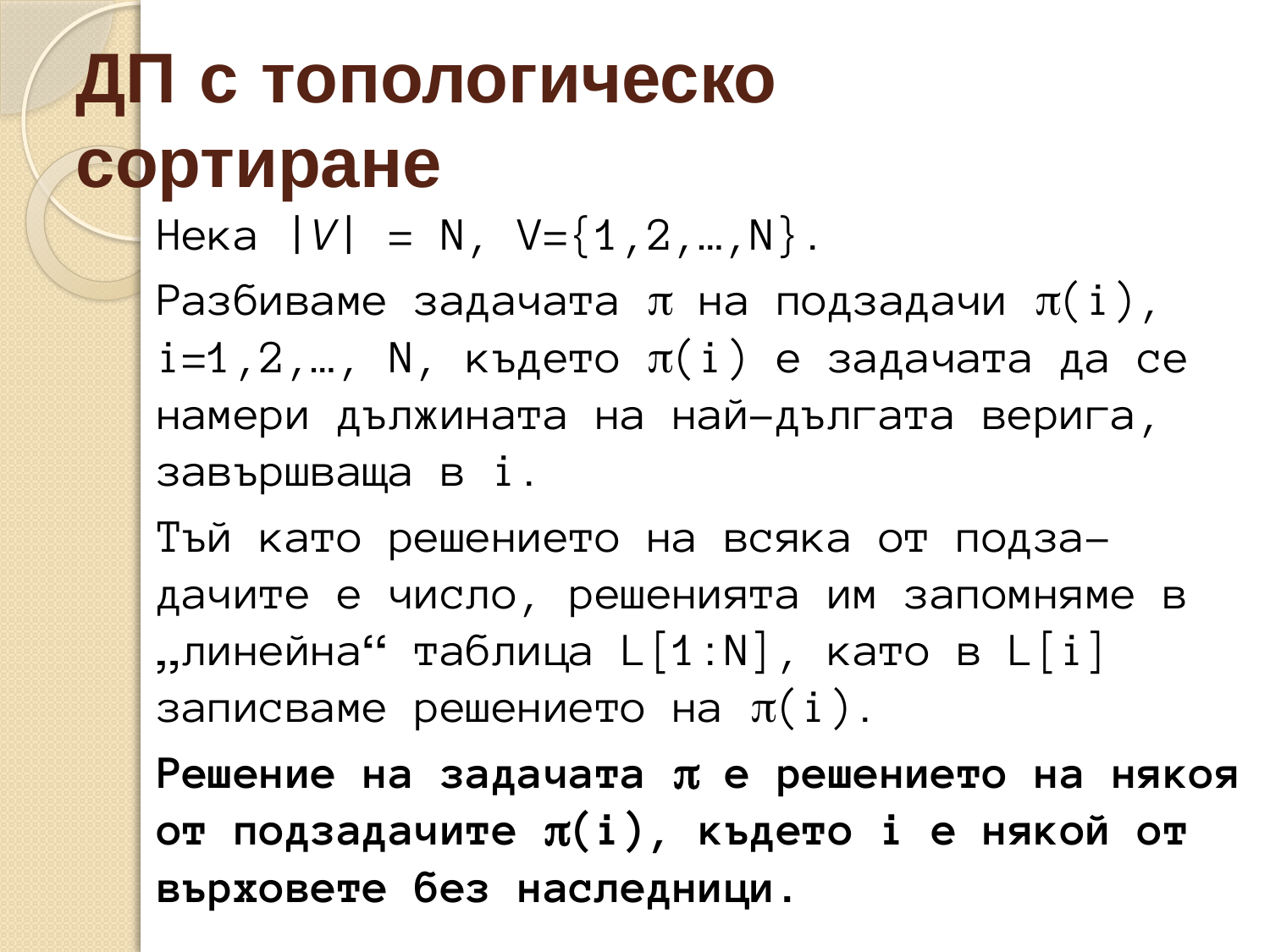

# ДП с топологическо сортиране
Нека |V| = N, V={1,2,…,N}.
Разбиваме задачата π на подзадачи π(i), i=1,2,…, N, където π(i) е задачата да се намери дължината на най-дългата верига, завършваща в i.
Тъй като решението на всяка от подза-дачите е число, решенията им запомняме в „линейна“ таблица L[1:N], като в L[i] записваме решението на π(i).
Решение на задачата π е решението на някоя от подзадачитe π(i), където i е някой от върховете без наследници.